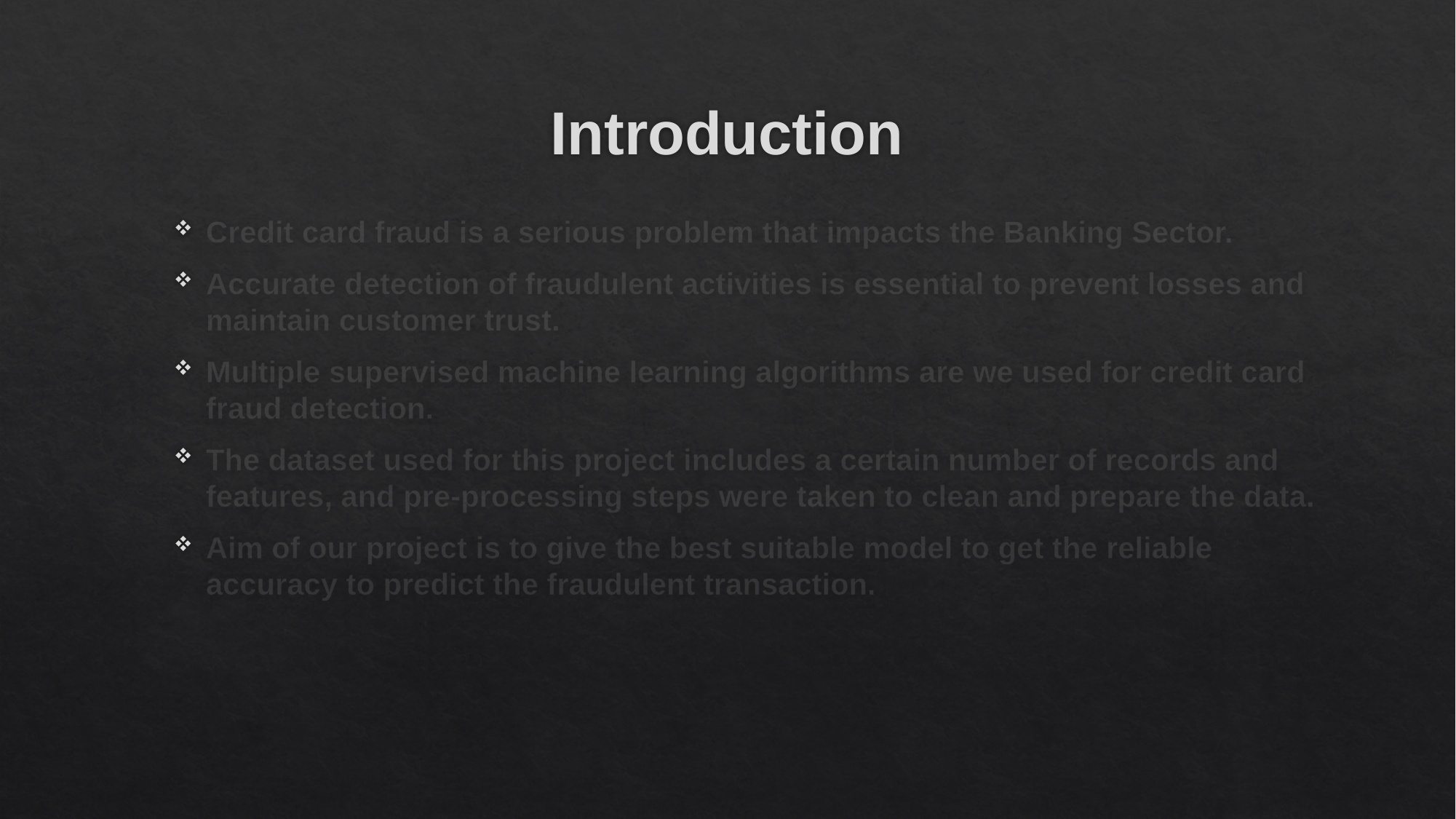

# Introduction
Credit card fraud is a serious problem that impacts the Banking Sector.
Accurate detection of fraudulent activities is essential to prevent losses and maintain customer trust.
Multiple supervised machine learning algorithms are we used for credit card fraud detection.
The dataset used for this project includes a certain number of records and features, and pre-processing steps were taken to clean and prepare the data.
Aim of our project is to give the best suitable model to get the reliable accuracy to predict the fraudulent transaction.